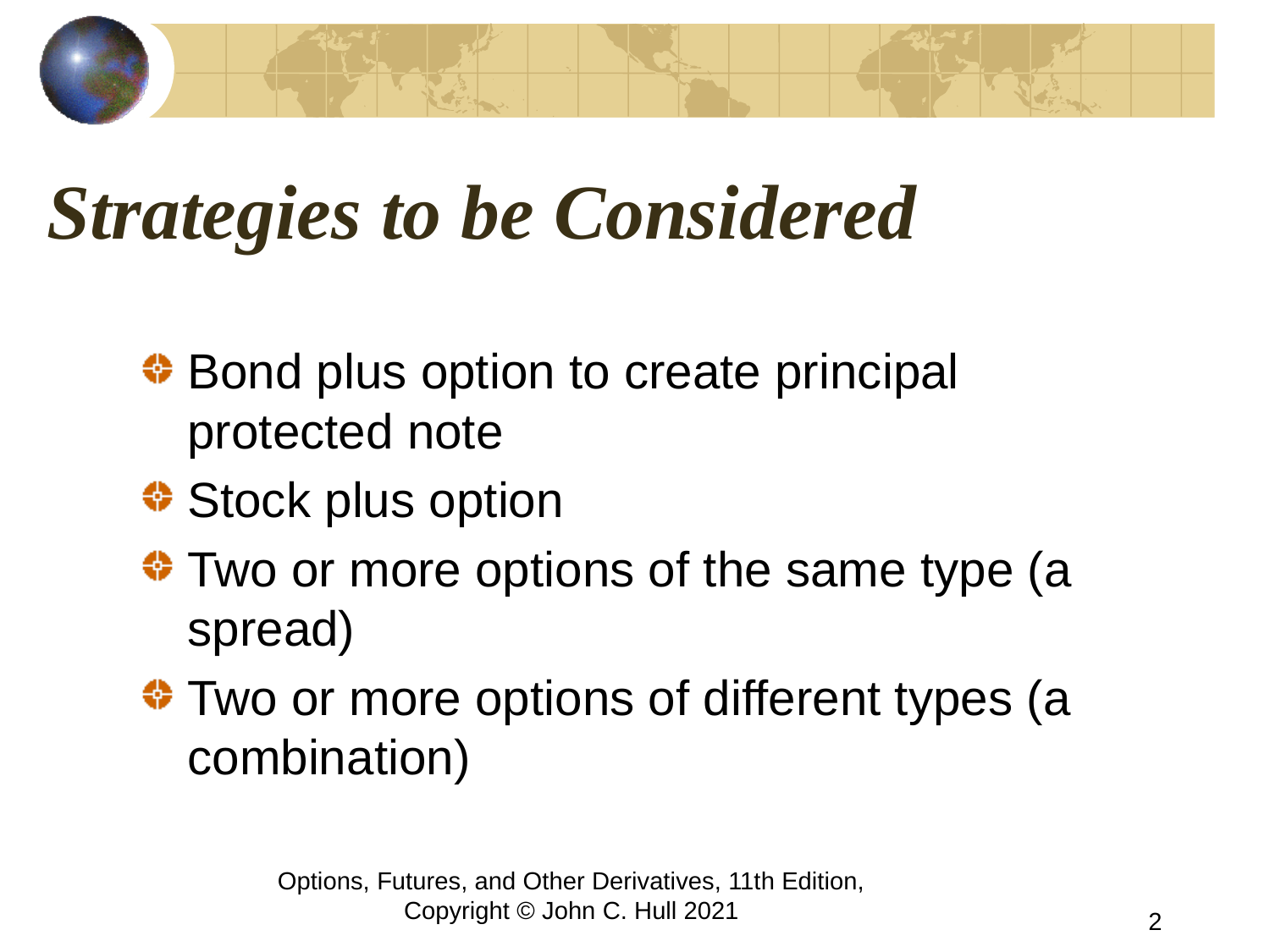

# Strategies to be Considered

Bond plus option to create principal protected note
Stock plus option
Two or more options of the same type (a spread)
Two or more options of different types (a combination)
Options, Futures, and Other Derivatives, 11th Edition, Copyright © John C. Hull 2021
2